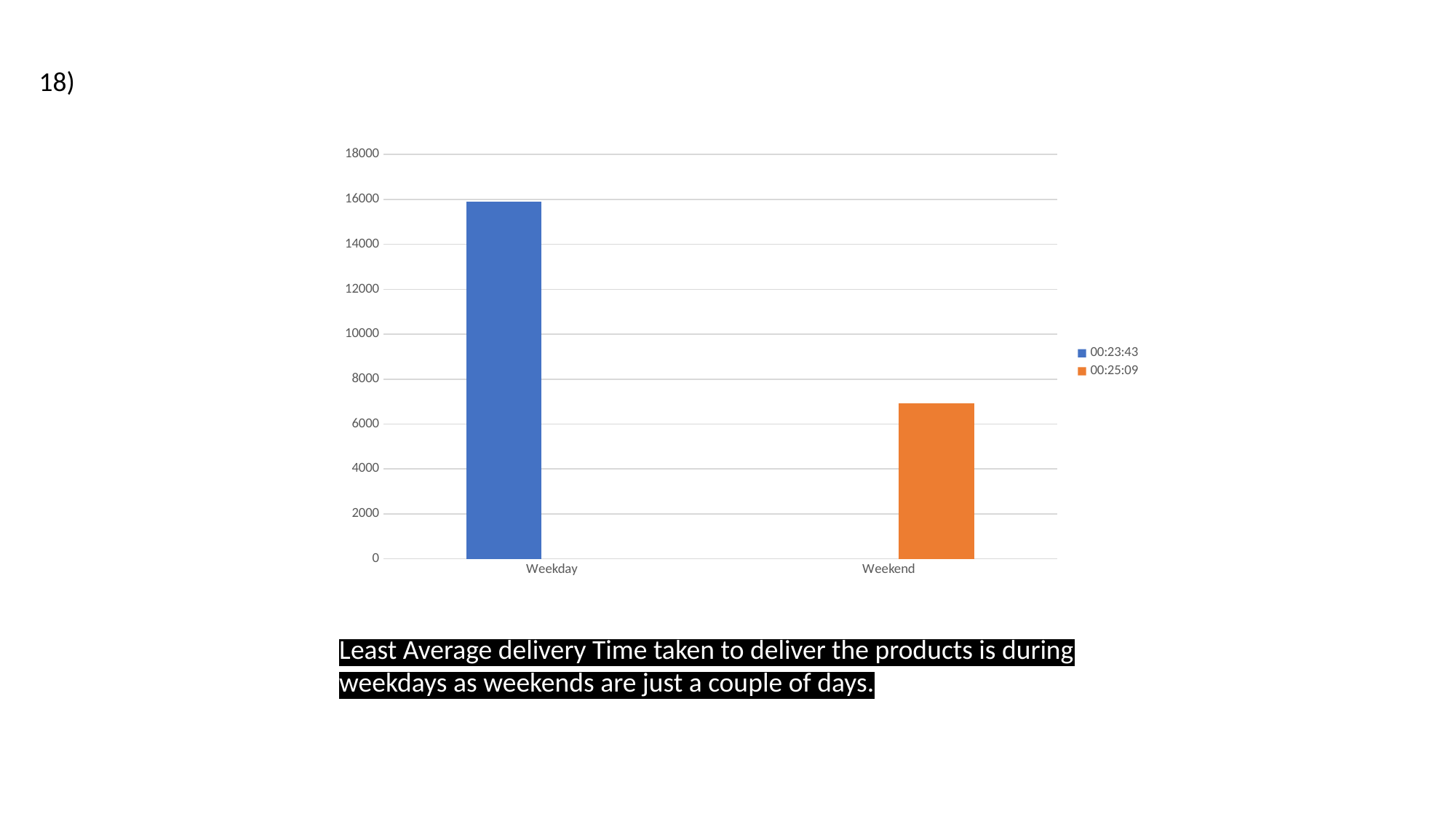

18)

### Chart

| Category | 00:23:43 | 00:25:09 |
|---|---|---|
| Weekday | 15902.0 | None |
| Weekend | None | 6921.0 |
Least Average delivery Time taken to deliver the products is during weekdays as weekends are just a couple of days.